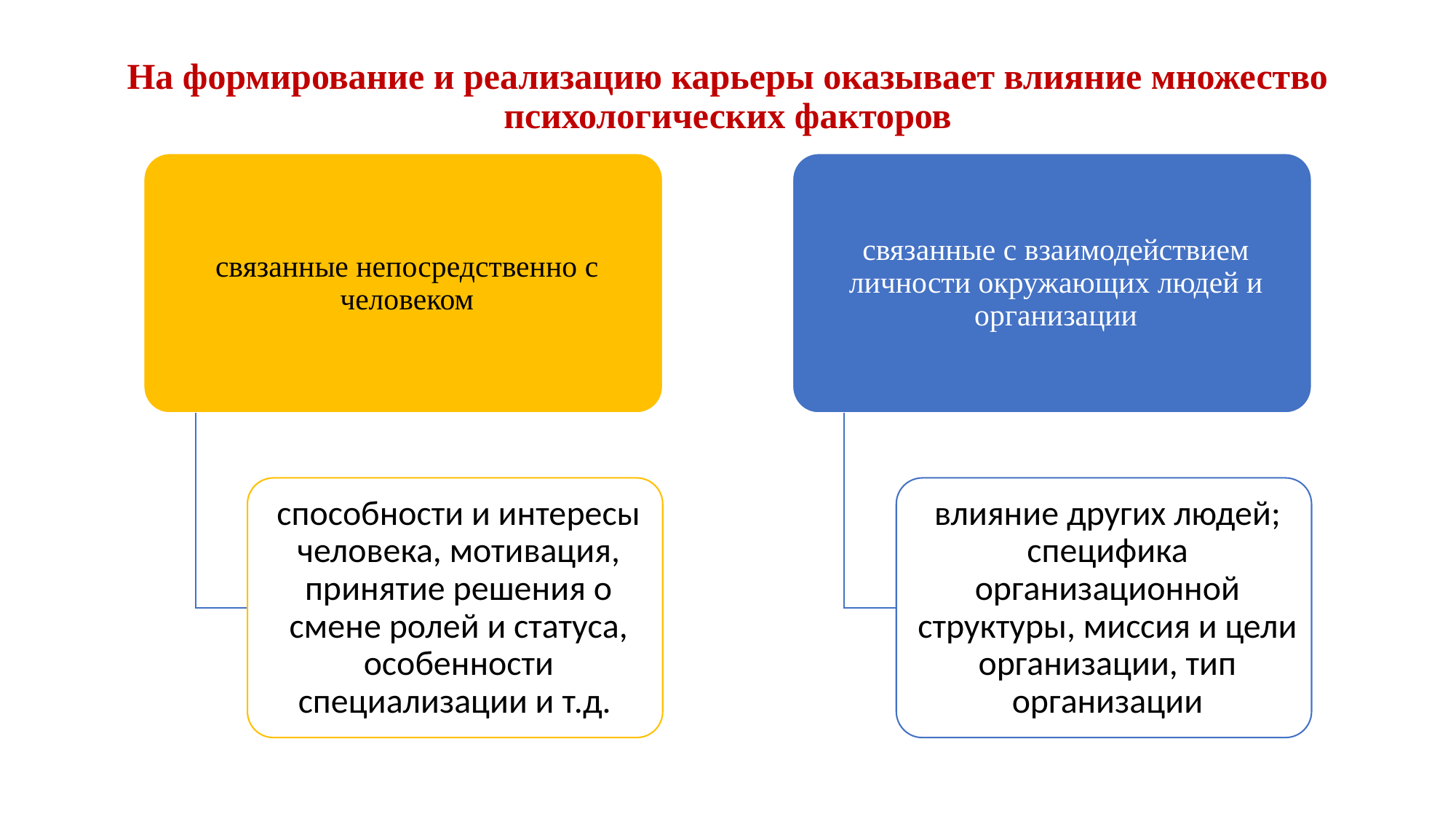

# На формирование и реализацию карьеры оказывает влияние множество психологических факторов
связанные непосредственно с человеком
способности и интересы человека, мотивация, принятие решения о смене ролей и статуса, особенности специализации и т.д.
связанные с взаимодействием личности окружающих людей и организации
влияние других людей; специфика организационной структуры, миссия и цели организации, тип организации